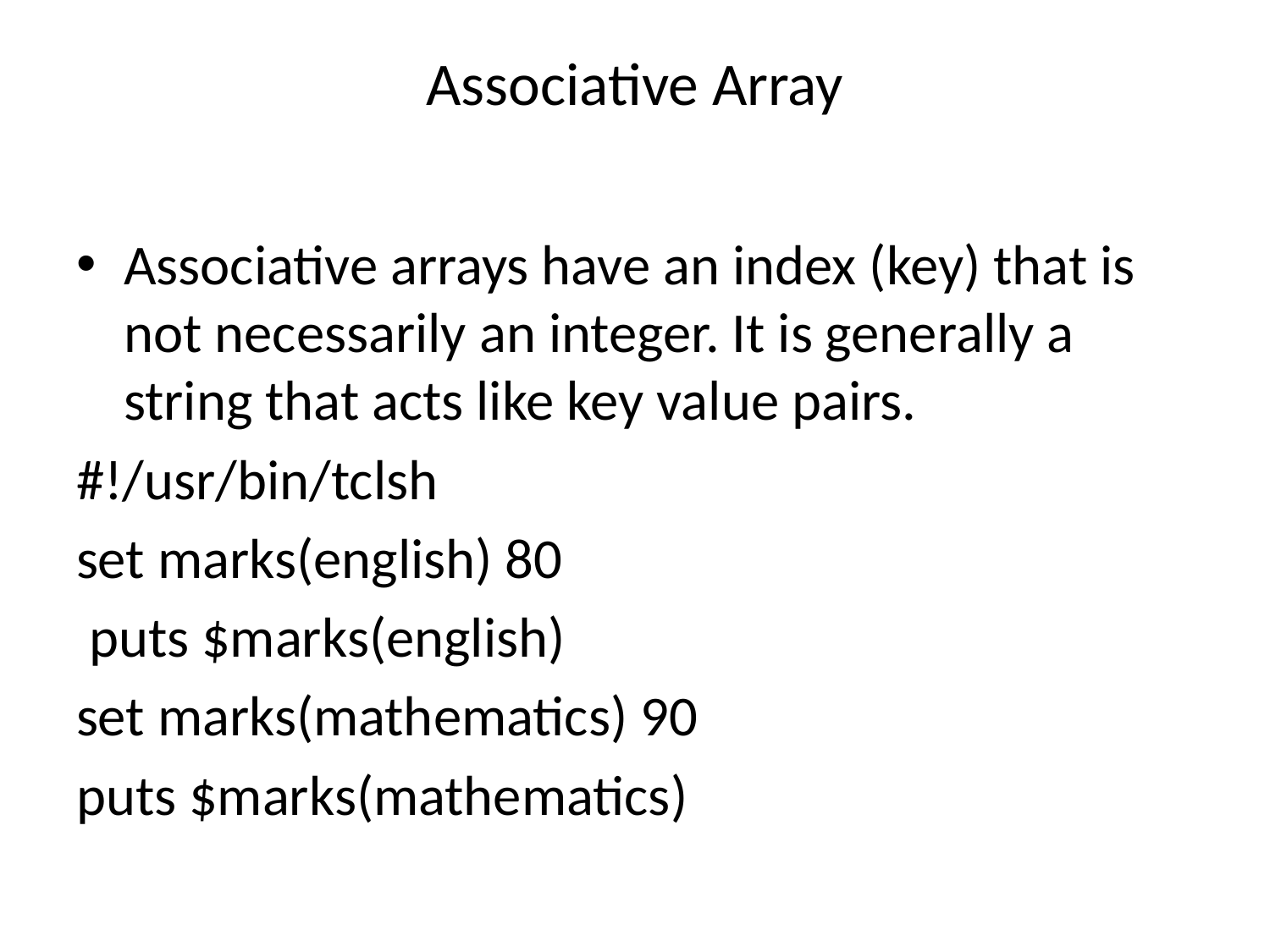

# Associative Array
Associative arrays have an index (key) that is not necessarily an integer. It is generally a string that acts like key value pairs.
#!/usr/bin/tclsh
set marks(english) 80
 puts $marks(english)
set marks(mathematics) 90
puts $marks(mathematics)